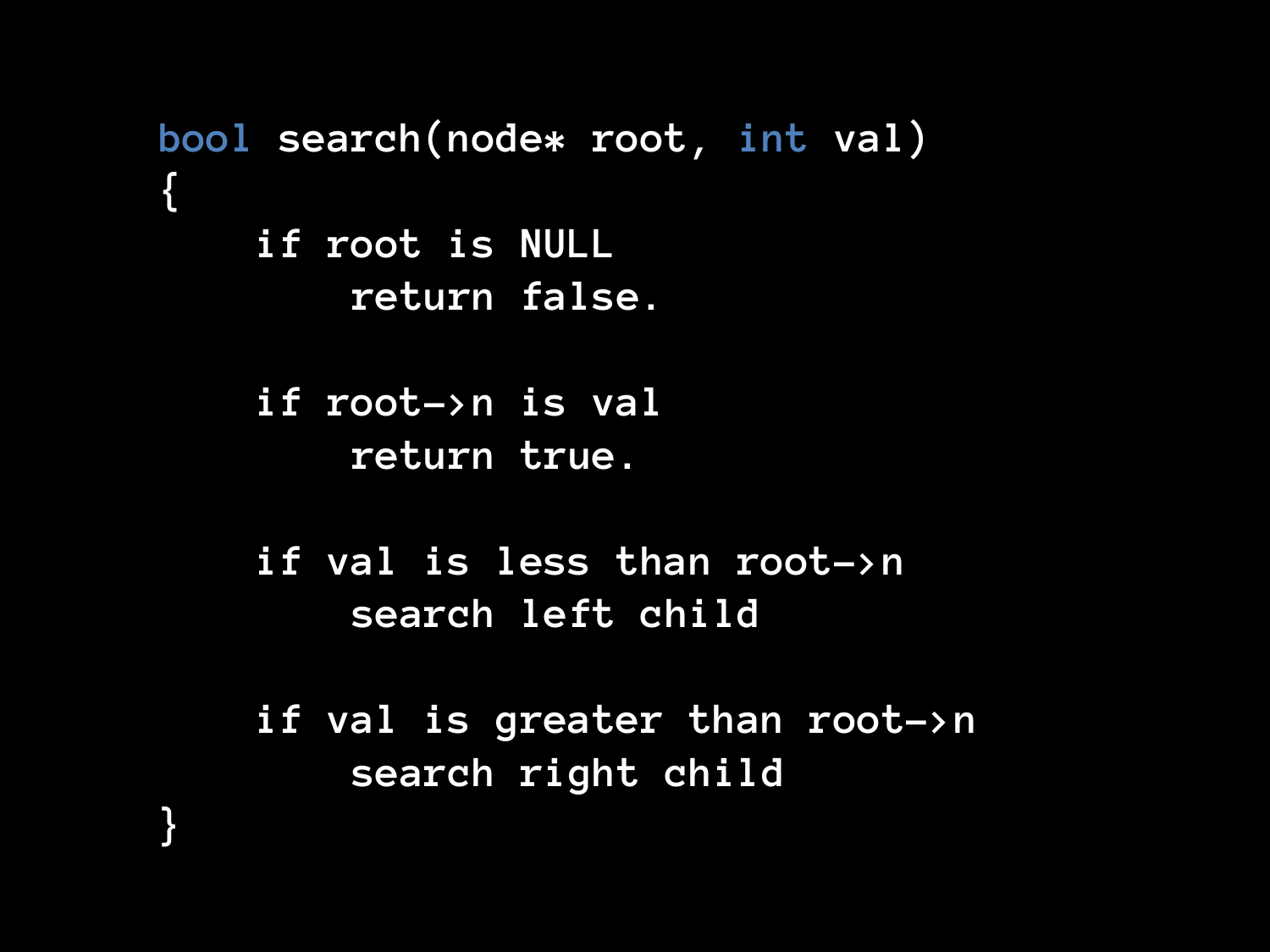

bool search(node* root, int val)
{
    if root is NULL
        return false.

    if root->n is val
        return true.

    if val is less than root->n
        search left child

    if val is greater than root->n
        search right child
}